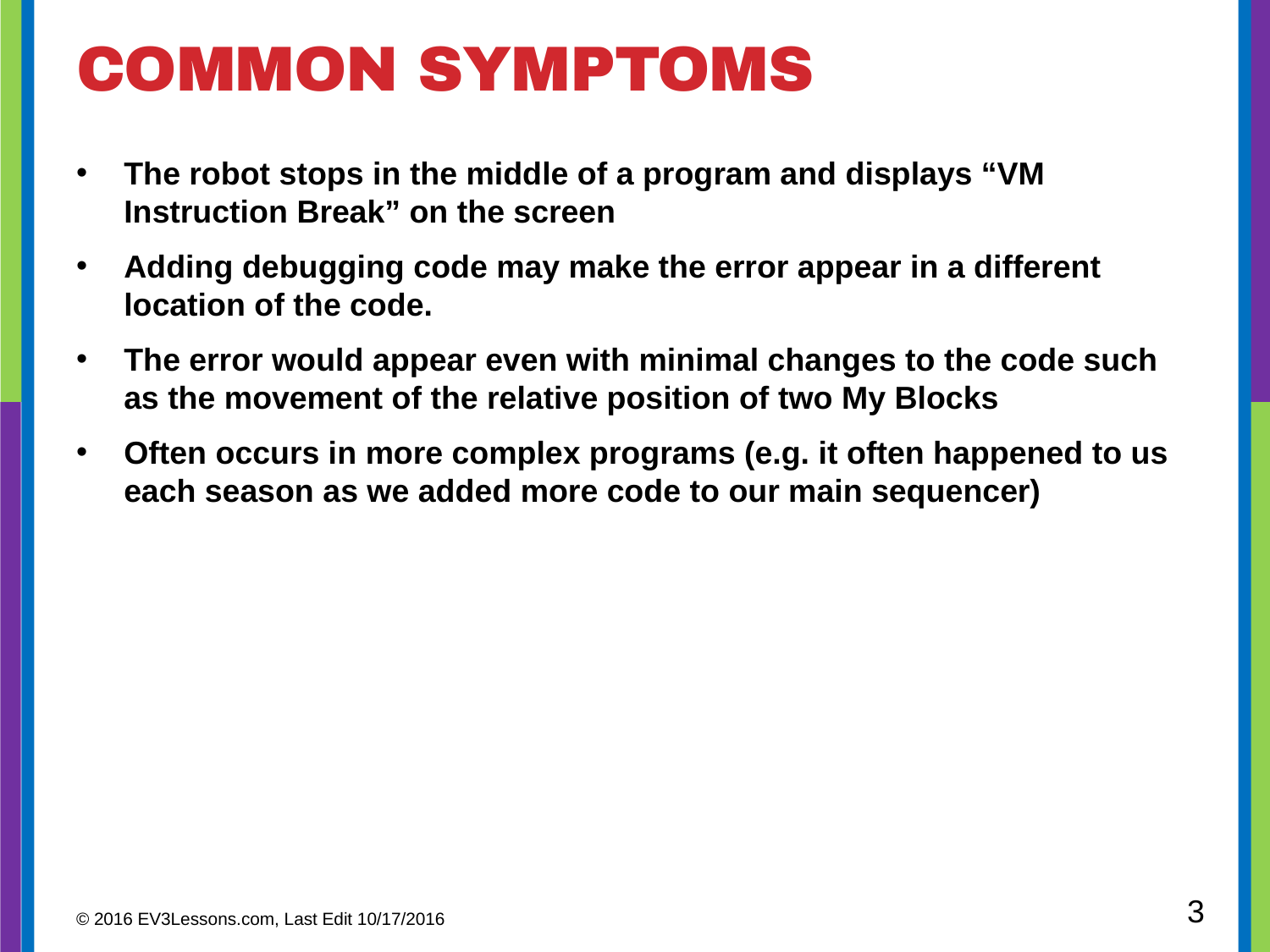

# Common Symptoms
The robot stops in the middle of a program and displays “VM Instruction Break” on the screen
Adding debugging code may make the error appear in a different location of the code.
The error would appear even with minimal changes to the code such as the movement of the relative position of two My Blocks
Often occurs in more complex programs (e.g. it often happened to us each season as we added more code to our main sequencer)
3
© 2016 EV3Lessons.com, Last Edit 10/17/2016